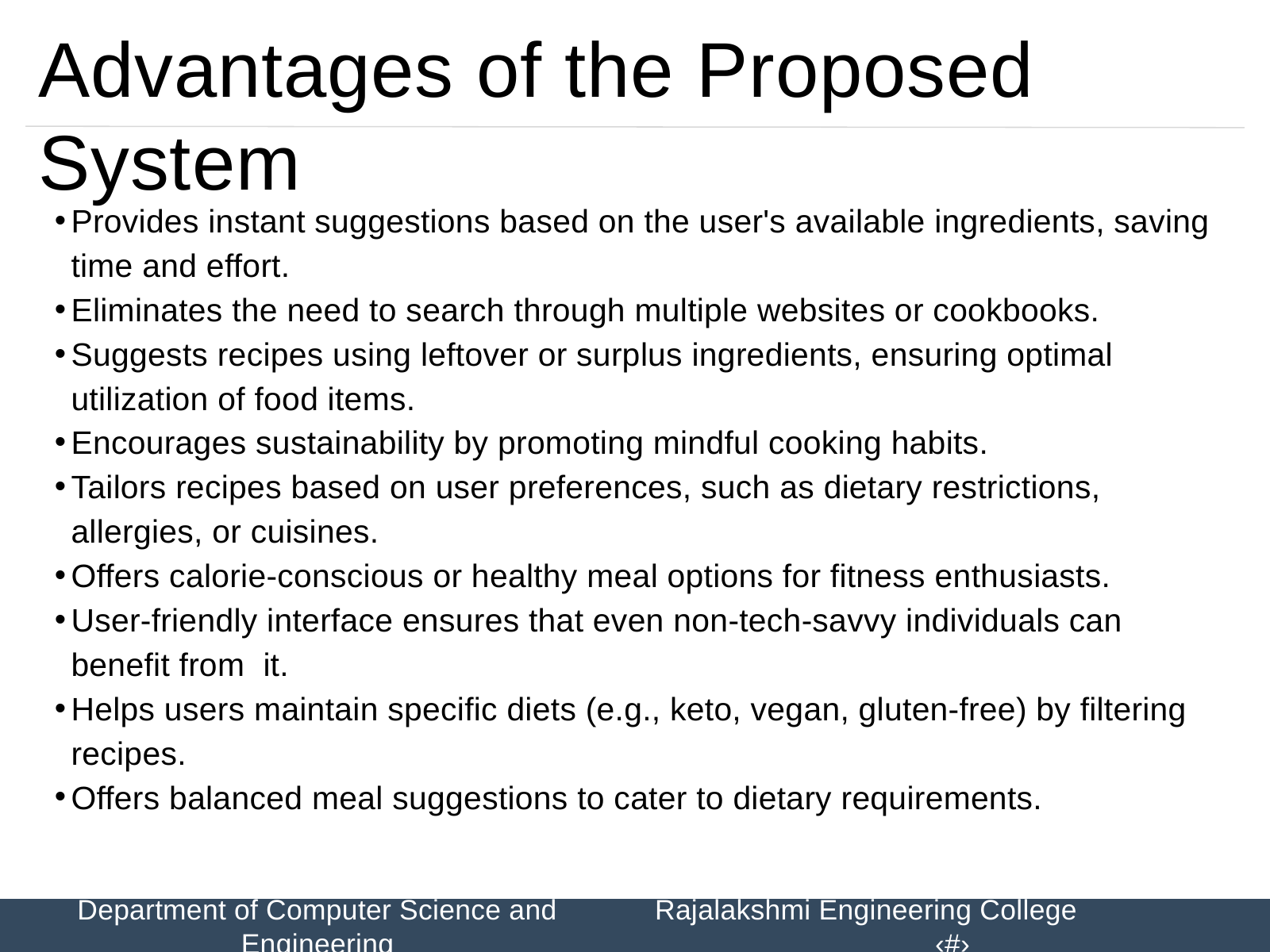

Advantages of the Proposed System

Provides instant suggestions based on the user's available ingredients, saving time and effort.
Eliminates the need to search through multiple websites or cookbooks.
Suggests recipes using leftover or surplus ingredients, ensuring optimal utilization of food items.
Encourages sustainability by promoting mindful cooking habits.
Tailors recipes based on user preferences, such as dietary restrictions, allergies, or cuisines.
Offers calorie-conscious or healthy meal options for fitness enthusiasts.
User-friendly interface ensures that even non-tech-savvy individuals can benefit from  it.
Helps users maintain specific diets (e.g., keto, vegan, gluten-free) by filtering recipes.
Offers balanced meal suggestions to cater to dietary requirements.

Department of Computer Science and Engineering

Rajalakshmi Engineering College 		‹#›